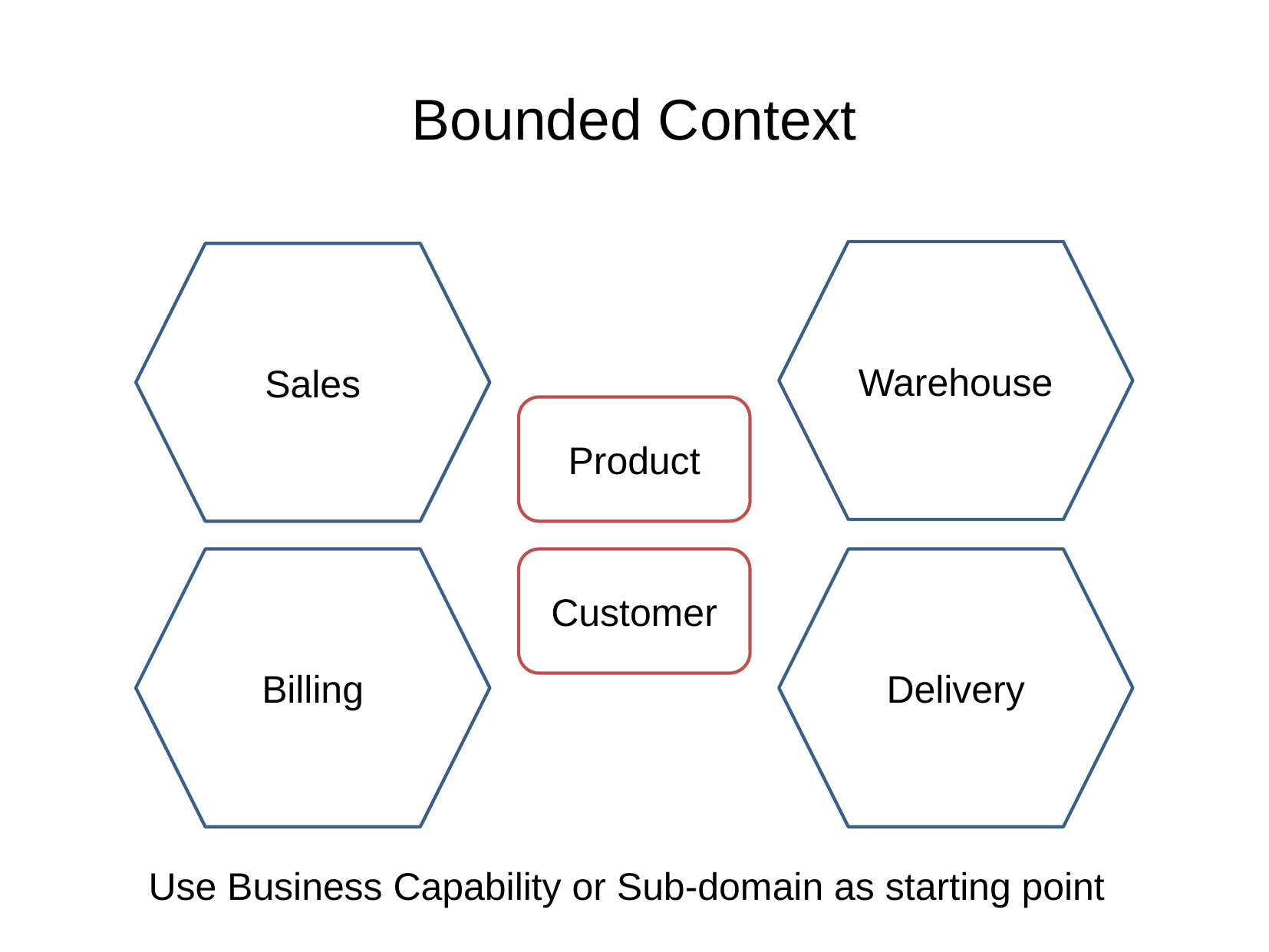

Bounded Context
Warehouse
Sales
Product
Billing
Customer
Delivery
Use Business Capability or Sub-domain as starting point